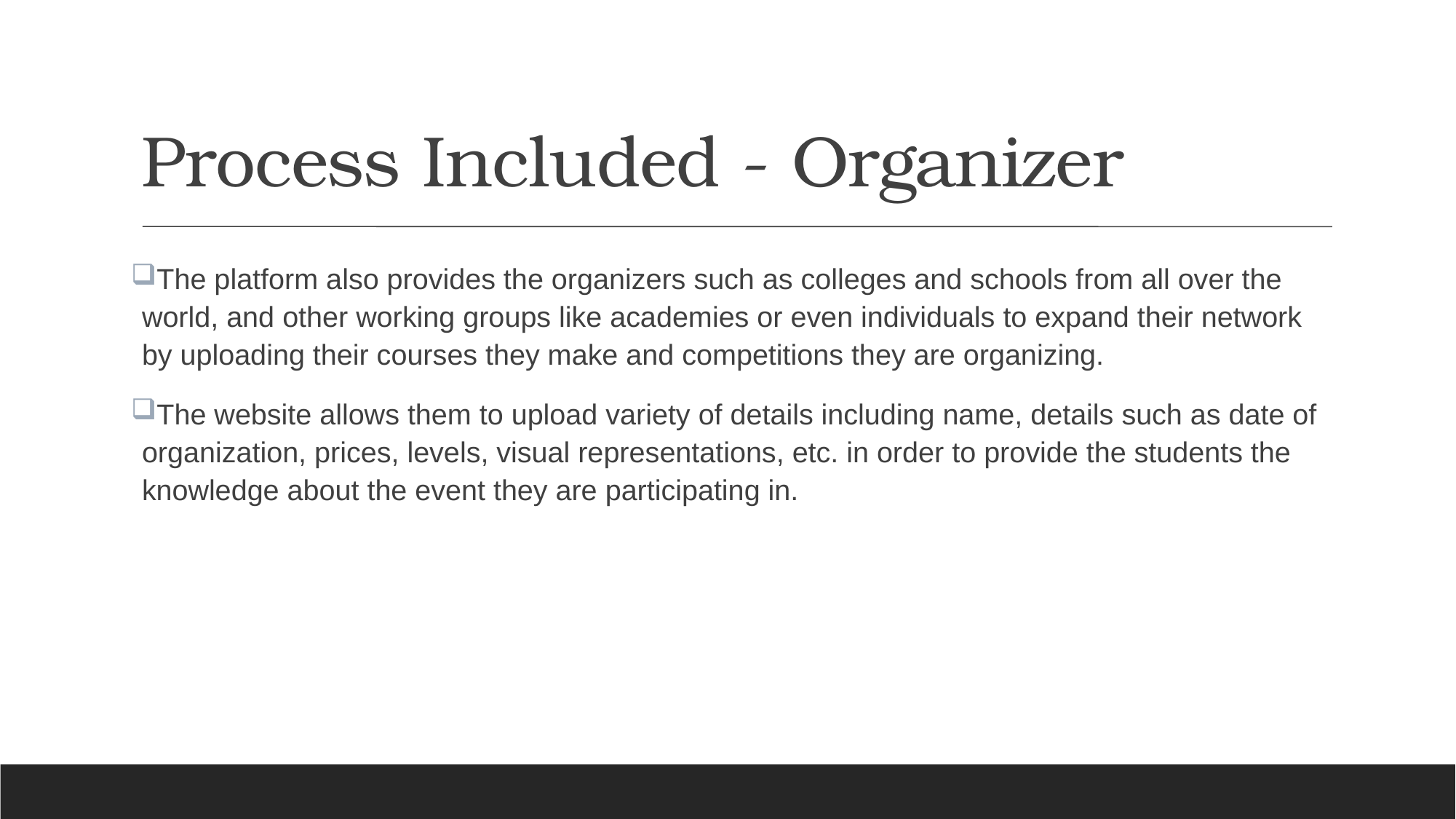

Process Included - Organizer
The platform also provides the organizers such as colleges and schools from all over the world, and other working groups like academies or even individuals to expand their network by uploading their courses they make and competitions they are organizing.
The website allows them to upload variety of details including name, details such as date of organization, prices, levels, visual representations, etc. in order to provide the students the knowledge about the event they are participating in.